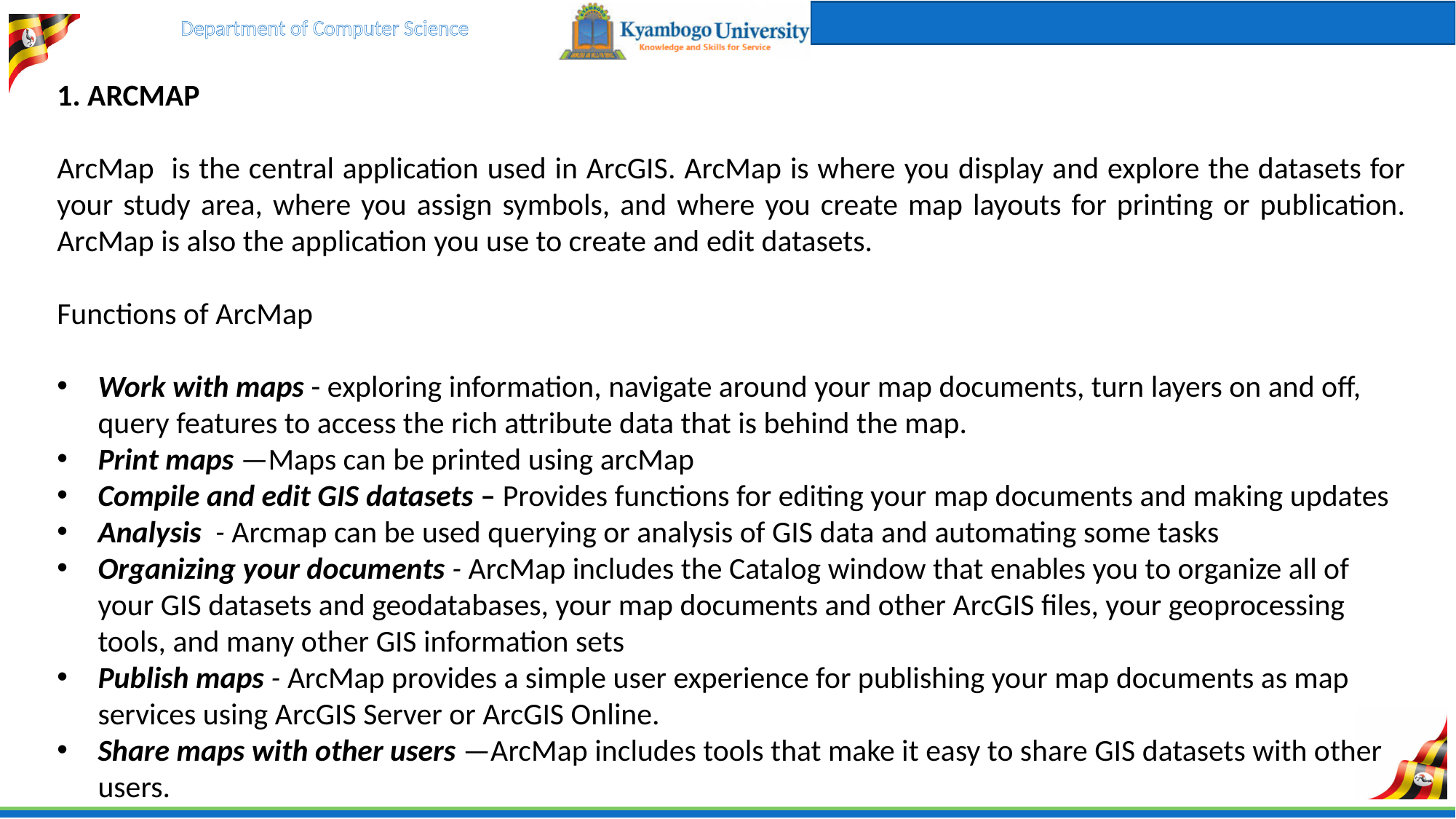

1. ARCMAP

ArcMap  is the central application used in ArcGIS. ArcMap is where you display and explore the datasets for your study area, where you assign symbols, and where you create map layouts for printing or publication. ArcMap is also the application you use to create and edit datasets.

Functions of ArcMap

Work with maps - exploring information, navigate around your map documents, turn layers on and off, query features to access the rich attribute data that is behind the map.
Print maps —Maps can be printed using arcMap
Compile and edit GIS datasets – Provides functions for editing your map documents and making updates
Analysis  - Arcmap can be used querying or analysis of GIS data and automating some tasks
Organizing your documents - ArcMap includes the Catalog window that enables you to organize all of your GIS datasets and geodatabases, your map documents and other ArcGIS files, your geoprocessing tools, and many other GIS information sets
Publish maps - ArcMap provides a simple user experience for publishing your map documents as map services using ArcGIS Server or ArcGIS Online.
Share maps with other users —ArcMap includes tools that make it easy to share GIS datasets with other users.